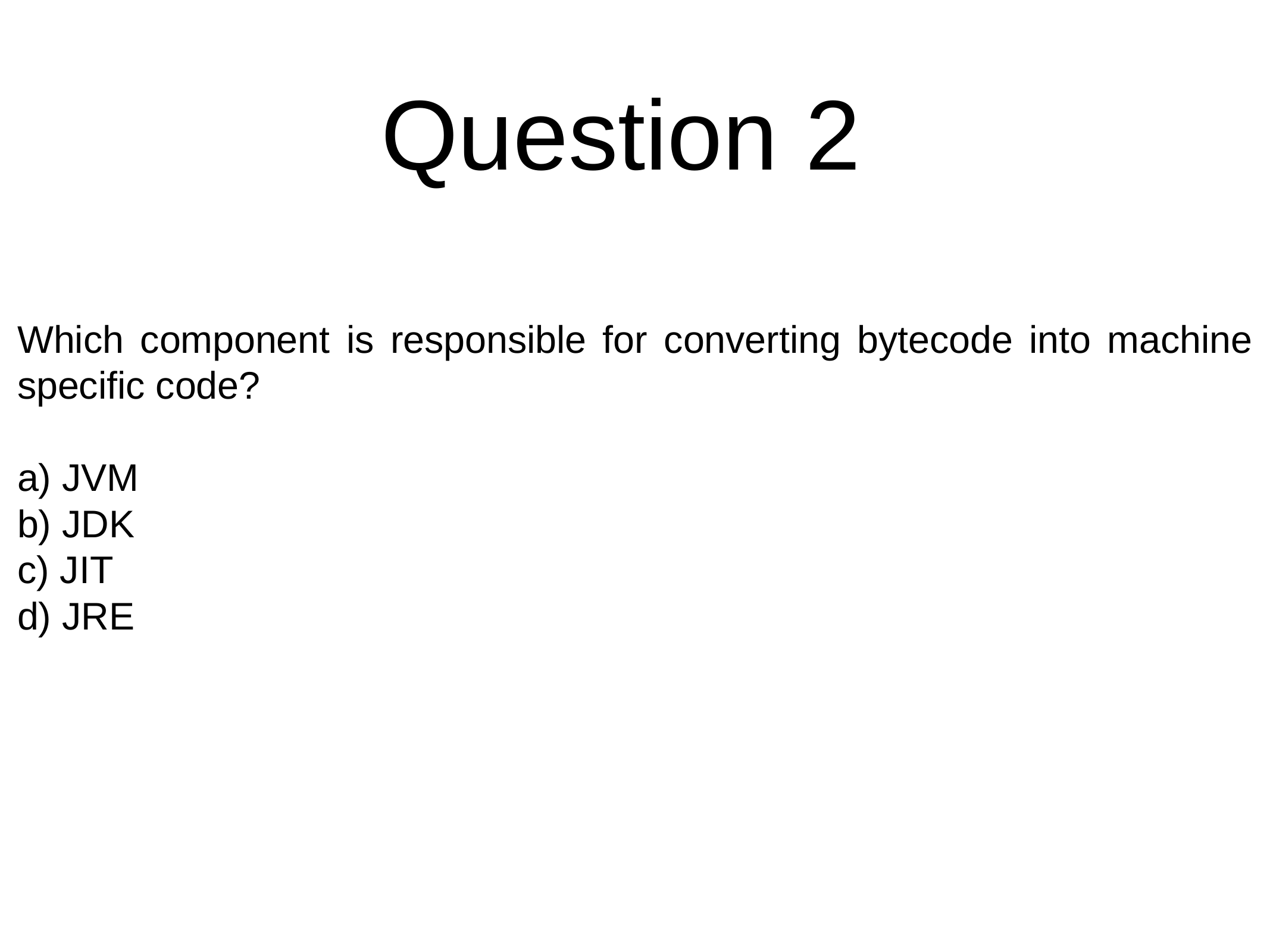

# Question 2
Which component is responsible for converting bytecode into machine specific code?

a) JVM
b) JDK
c) JIT
d) JRE